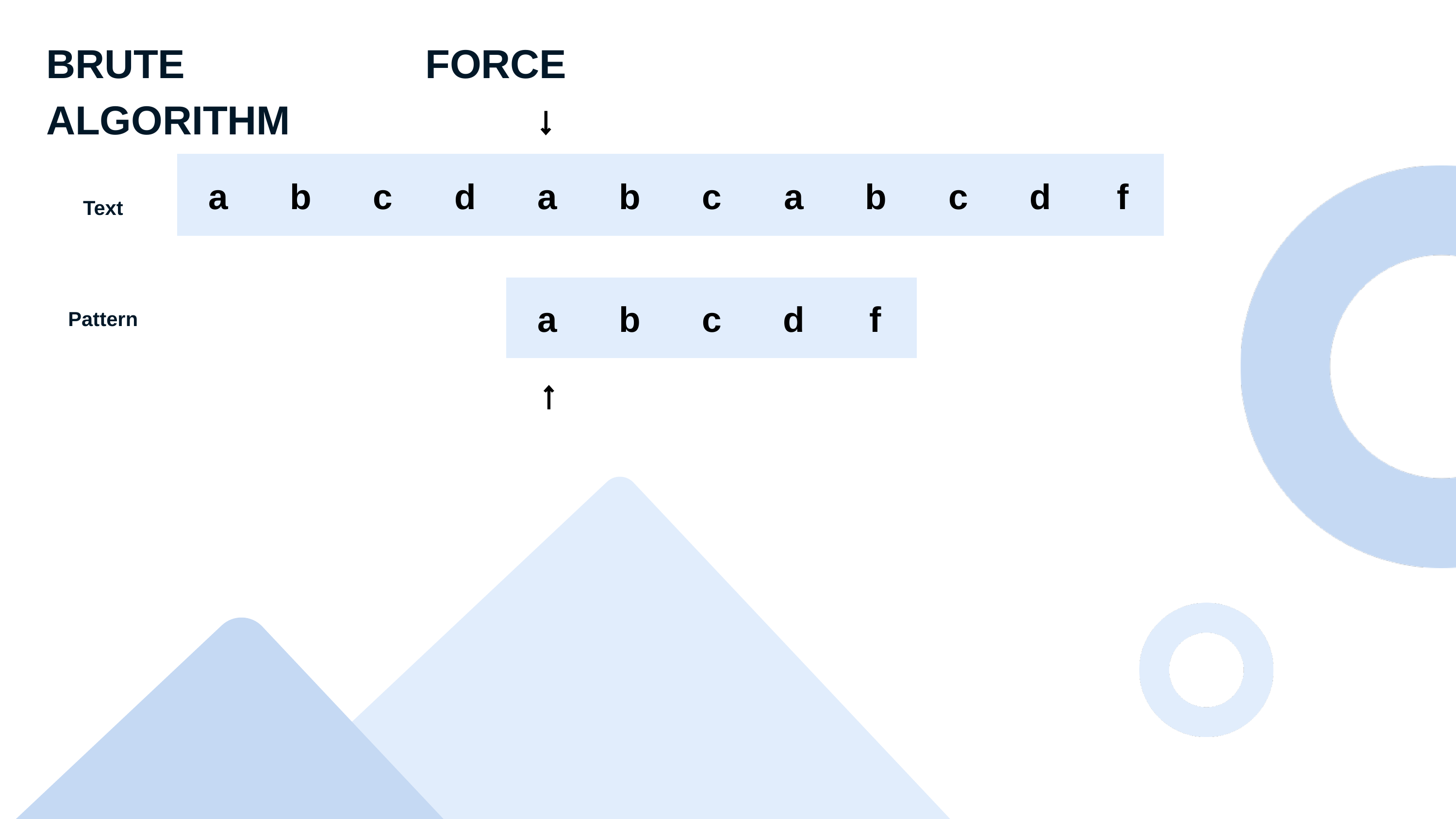

BRUTE FORCE ALGORITHM

a

b

c

d

a

b

c

a

b

c

d

f

Text

a

b

c

d

f
Pattern